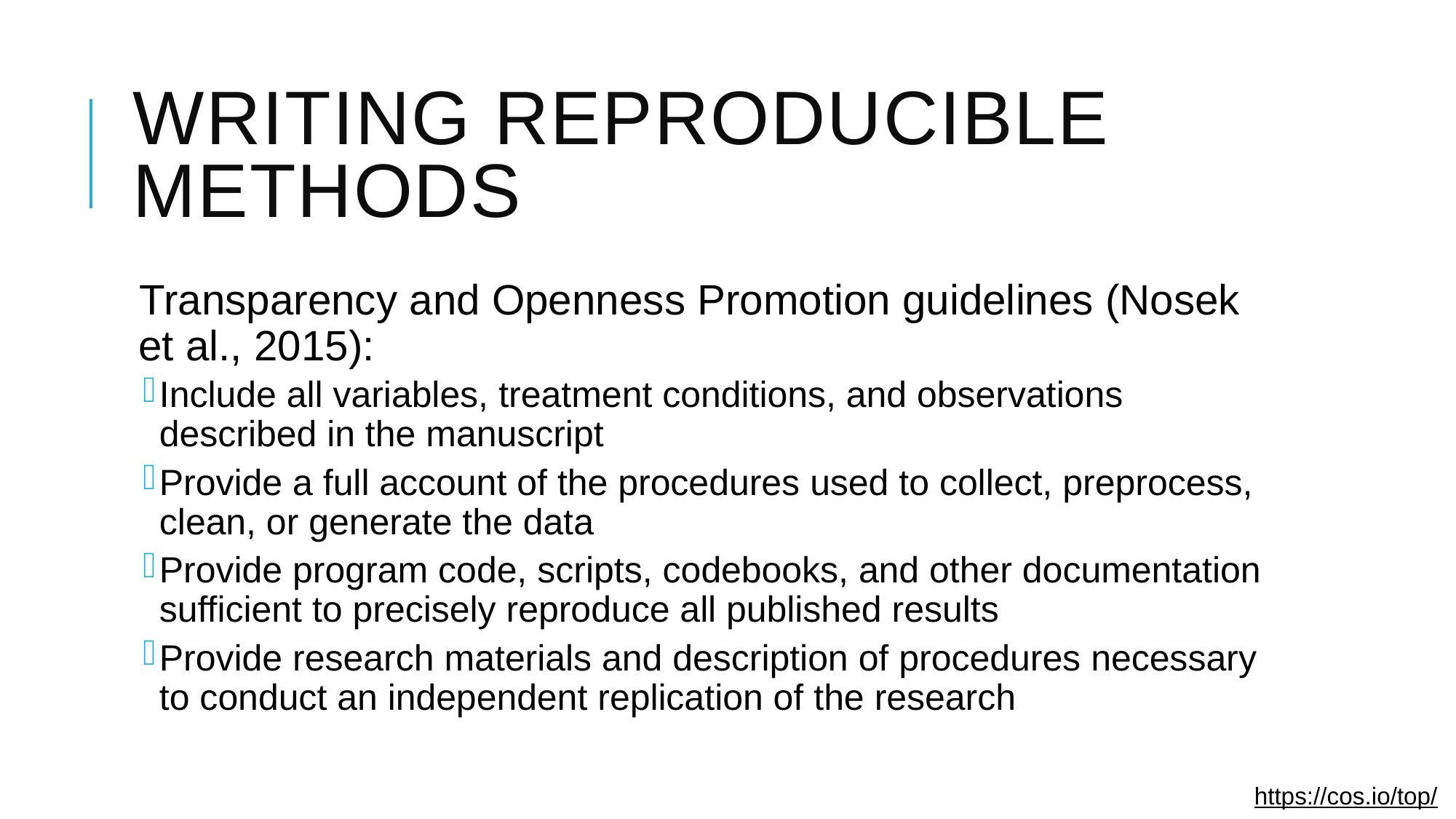

# Writing reproducible methods
Transparency and Openness Promotion guidelines (Nosek et al., 2015):
Include all variables, treatment conditions, and observations described in the manuscript
Provide a full account of the procedures used to collect, preprocess, clean, or generate the data
Provide program code, scripts, codebooks, and other documentation sufficient to precisely reproduce all published results
Provide research materials and description of procedures necessary to conduct an independent replication of the research
https://cos.io/top/